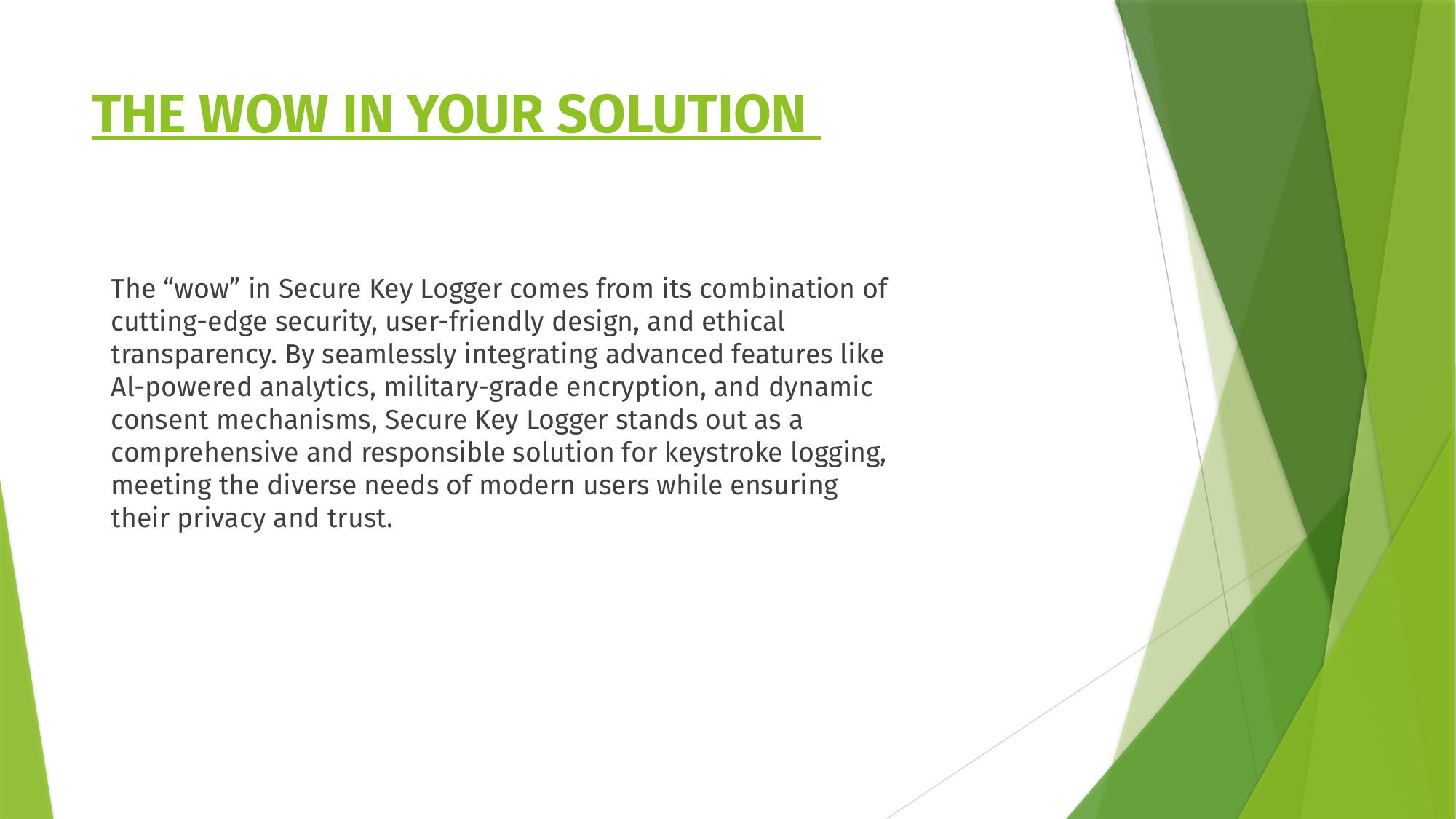

# THE WOW IN YOUR SOLUTION

The “wow” in Secure Key Logger comes from its combination of cutting-edge security, user-friendly design, and ethical transparency. By seamlessly integrating advanced features like Al-powered analytics, military-grade encryption, and dynamic consent mechanisms, Secure Key Logger stands out as a comprehensive and responsible solution for keystroke logging, meeting the diverse needs of modern users while ensuring their privacy and trust.